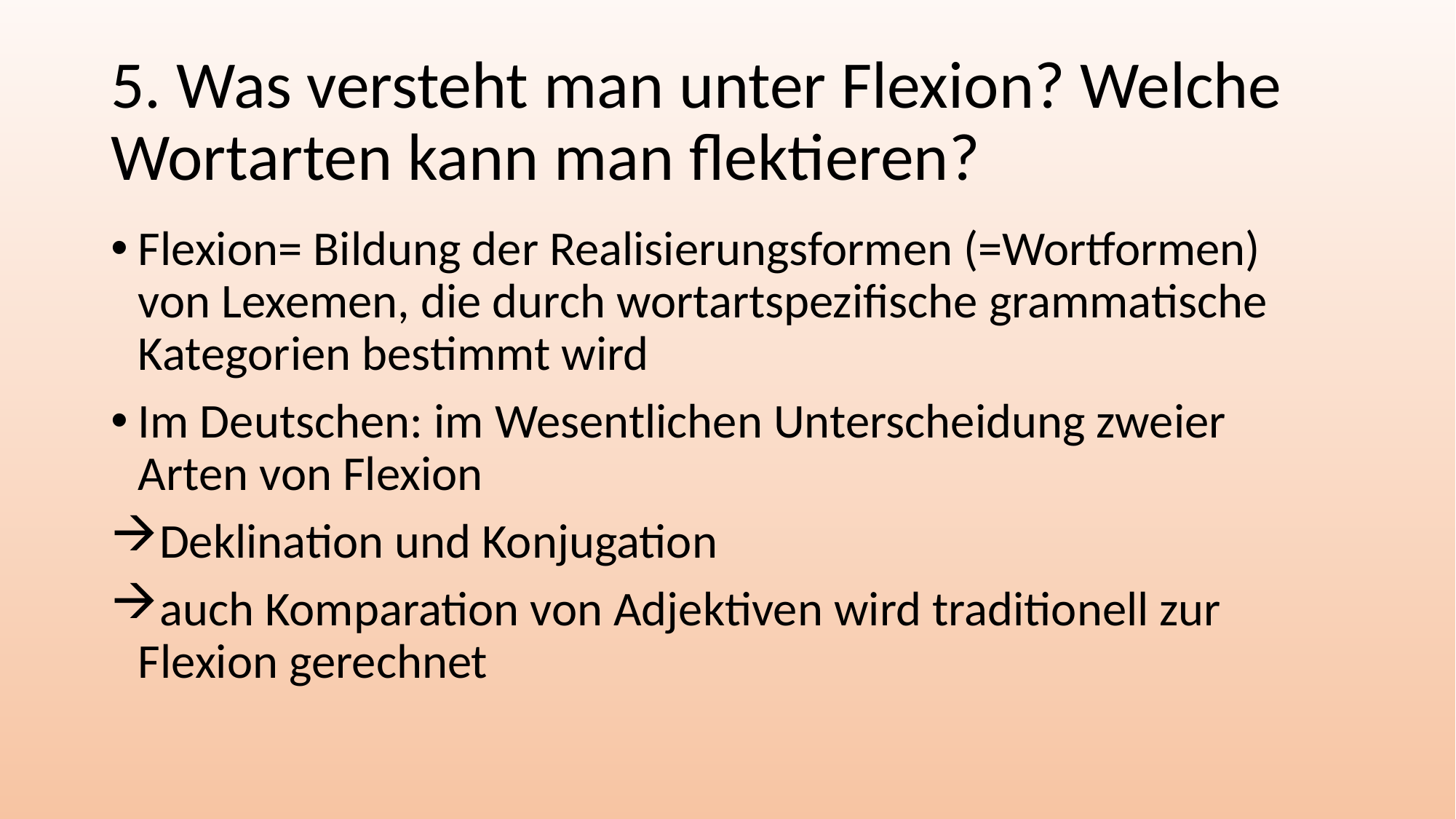

# 5. Was versteht man unter Flexion? Welche Wortarten kann man flektieren?
Flexion= Bildung der Realisierungsformen (=Wortformen) von Lexemen, die durch wortartspezifische grammatische Kategorien bestimmt wird
Im Deutschen: im Wesentlichen Unterscheidung zweier Arten von Flexion
Deklination und Konjugation
auch Komparation von Adjektiven wird traditionell zur Flexion gerechnet